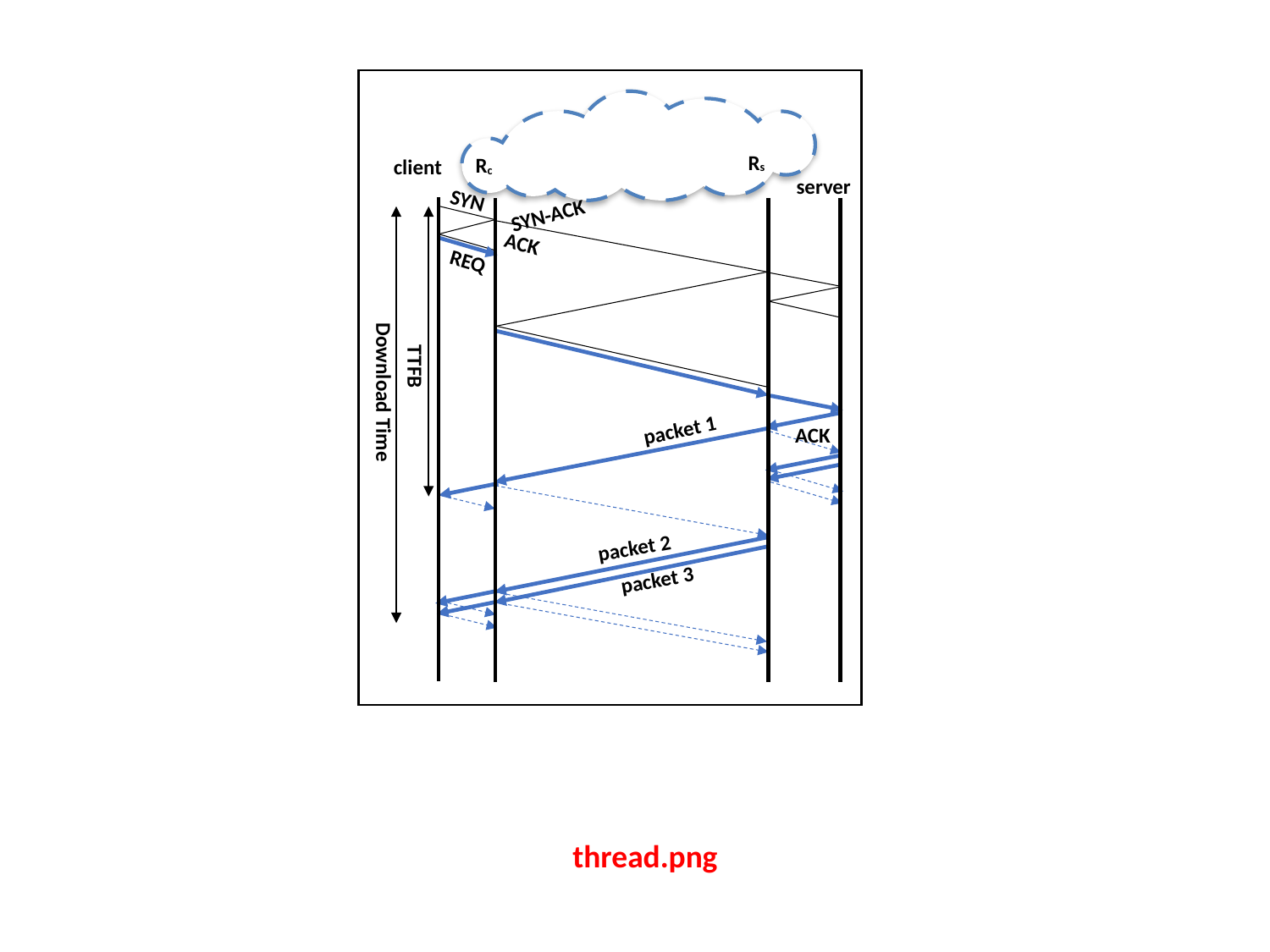

Rs
Rc
client
server
SYN
SYN-ACK

ACK

REQ

TTFB
Download Time

packet 1

ACK

packet 2

packet 3

thread.png